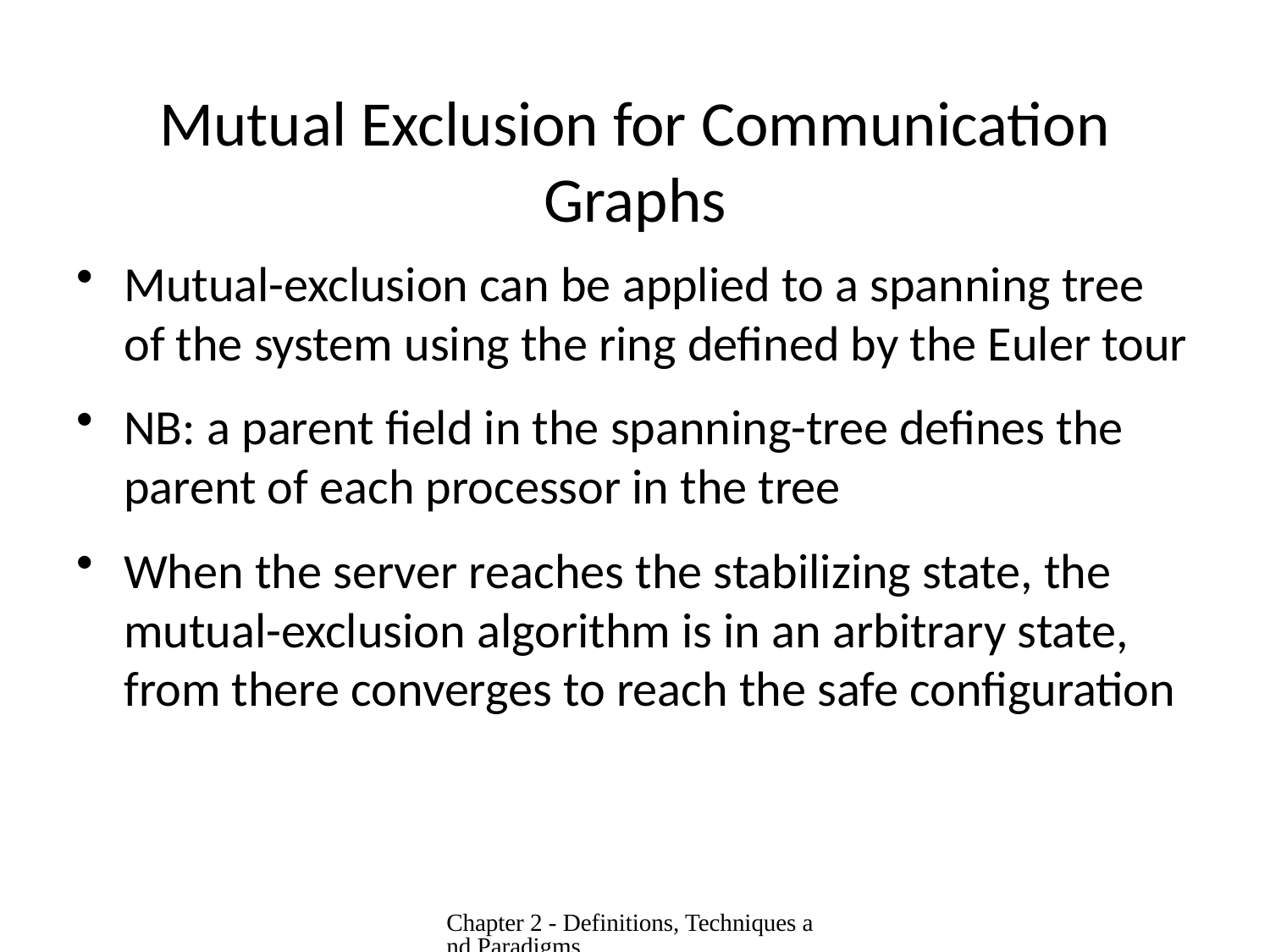

# Mutual Exclusion for Communication Graphs
Mutual-exclusion can be applied to a spanning tree of the system using the ring defined by the Euler tour
NB: a parent field in the spanning-tree defines the parent of each processor in the tree
When the server reaches the stabilizing state, the mutual-exclusion algorithm is in an arbitrary state, from there converges to reach the safe configuration

2-52
Chapter 2 - Definitions, Techniques and Paradigms